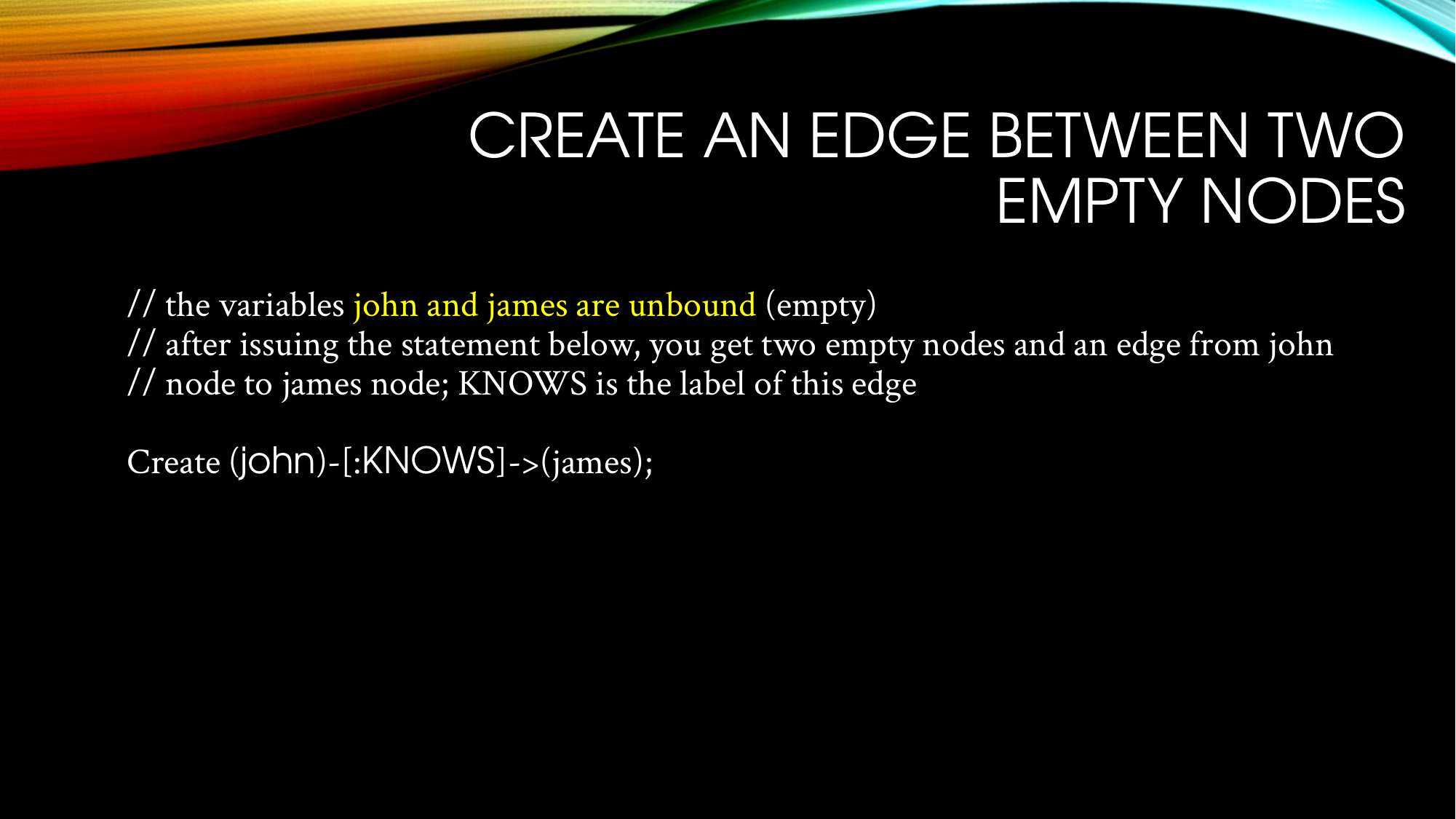

# Create an edge between two empty nodes
// the variables john and james are unbound (empty)
// after issuing the statement below, you get two empty nodes and an edge from john
// node to james node; KNOWS is the label of this edge

Create (john)-[:KNOWS]->(james);